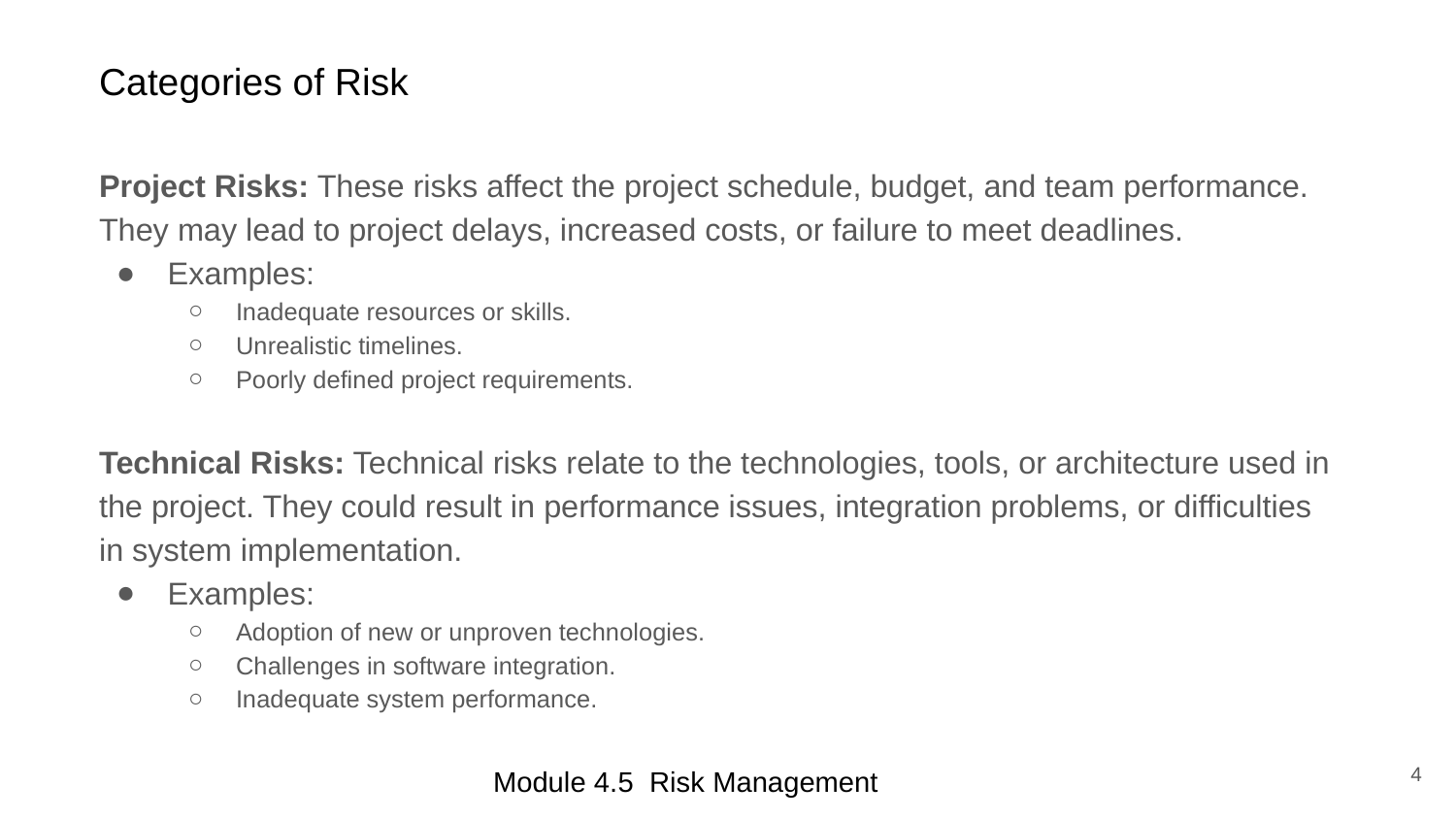

# Categories of Risk
Project Risks: These risks affect the project schedule, budget, and team performance. They may lead to project delays, increased costs, or failure to meet deadlines.
Examples:
Inadequate resources or skills.
Unrealistic timelines.
Poorly defined project requirements.

Technical Risks: Technical risks relate to the technologies, tools, or architecture used in the project. They could result in performance issues, integration problems, or difficulties in system implementation.
Examples:
Adoption of new or unproven technologies.
Challenges in software integration.
Inadequate system performance.

4
Module 4.5  Risk Management